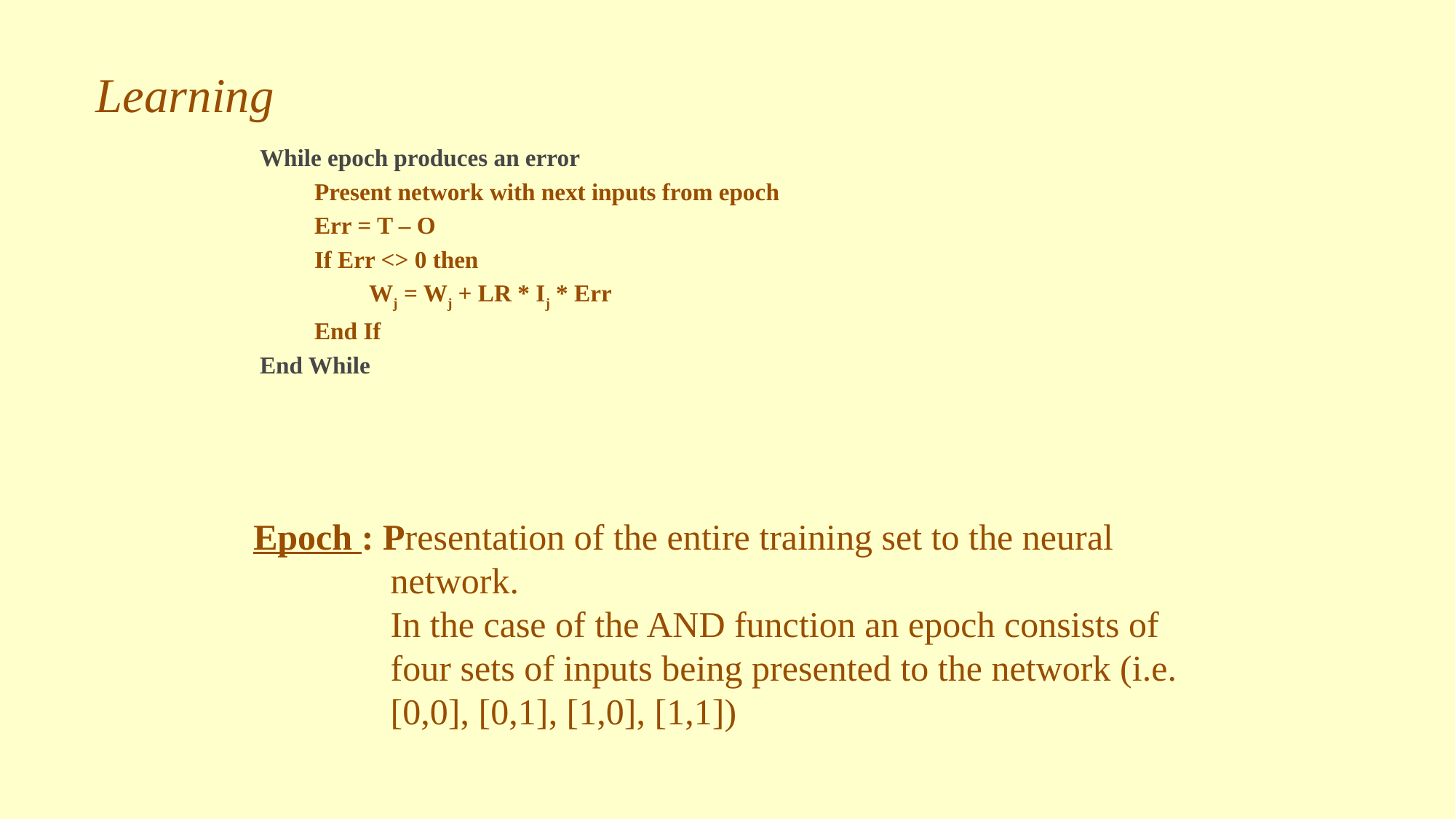

# Learning
While epoch produces an error
Present network with next inputs from epoch
Err = T – O
If Err <> 0 then
Wj = Wj + LR * Ij * Err
End If
End While
Epoch : Presentation of the entire training set to the neural network.
In the case of the AND function an epoch consists of four sets of inputs being presented to the network (i.e. [0,0], [0,1], [1,0], [1,1])